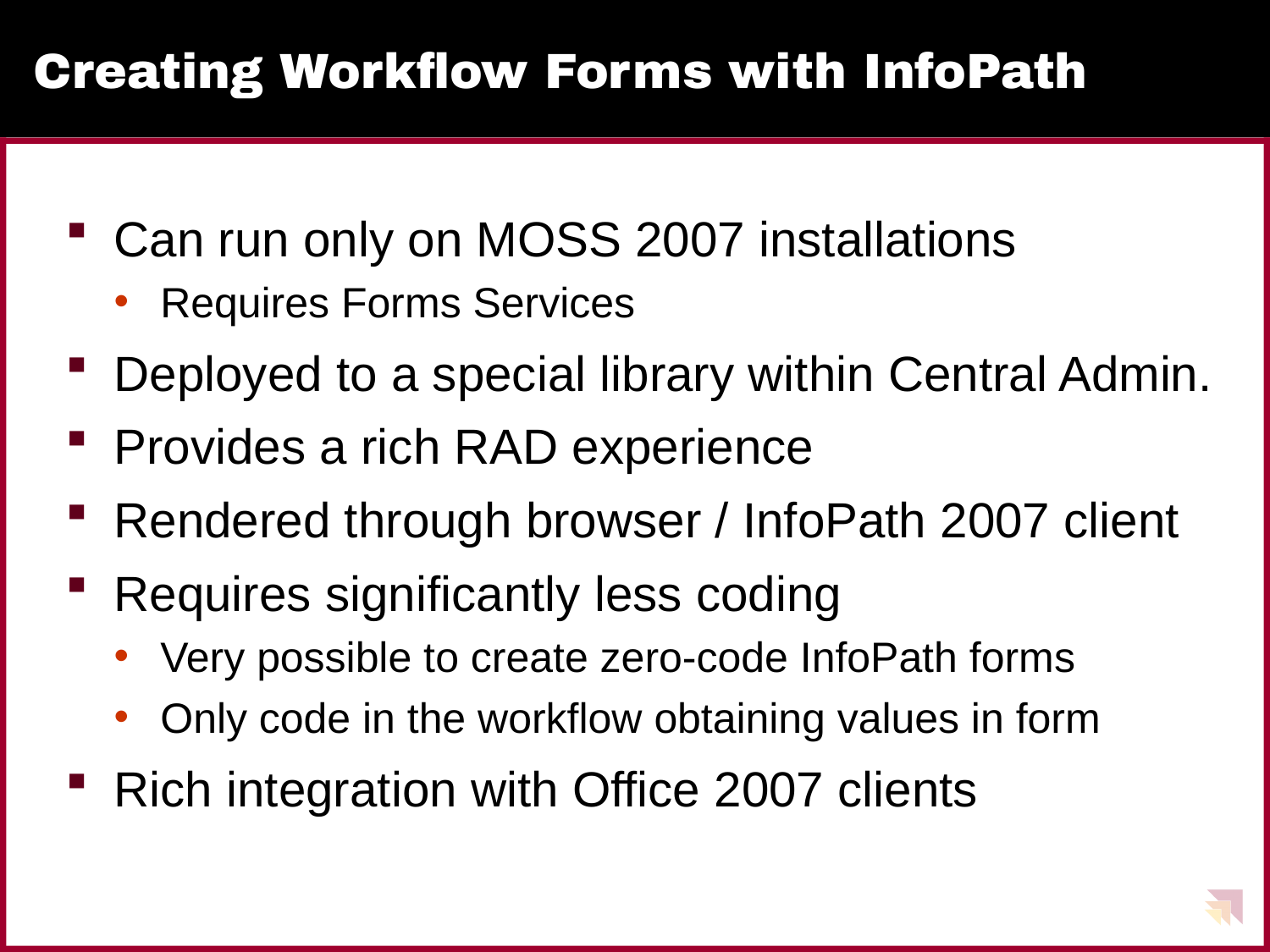

# Creating Workflow Forms with InfoPath
Can run only on MOSS 2007 installations
Requires Forms Services
Deployed to a special library within Central Admin.
Provides a rich RAD experience
Rendered through browser / InfoPath 2007 client
Requires significantly less coding
Very possible to create zero-code InfoPath forms
Only code in the workflow obtaining values in form
Rich integration with Office 2007 clients